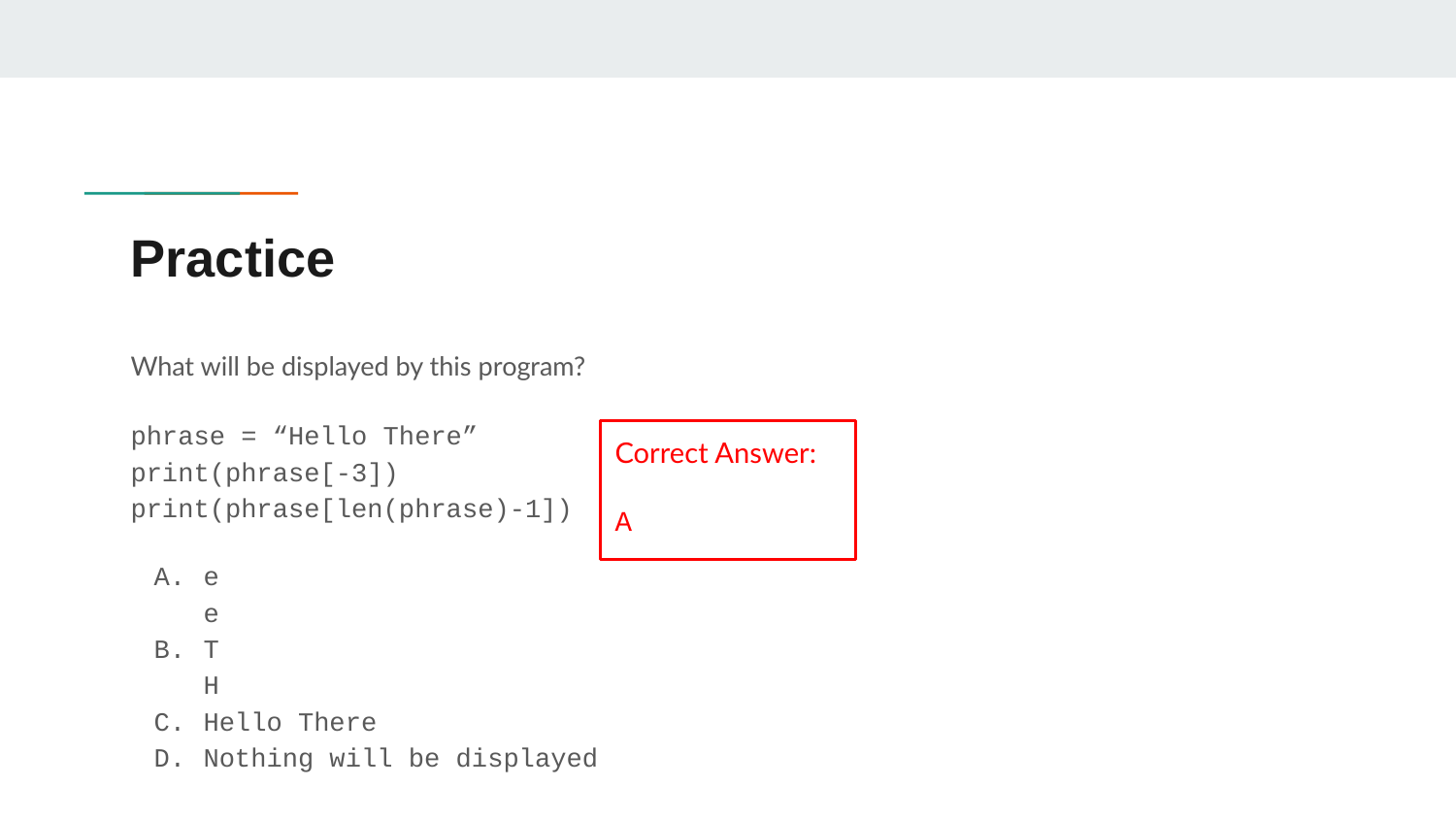

# Practice
What will be displayed by this program?
phrase = “Hello There”
print(phrase[-3])
print(phrase[len(phrase)-1])
e
e
T
H
Hello There
Nothing will be displayed
Correct Answer:

A